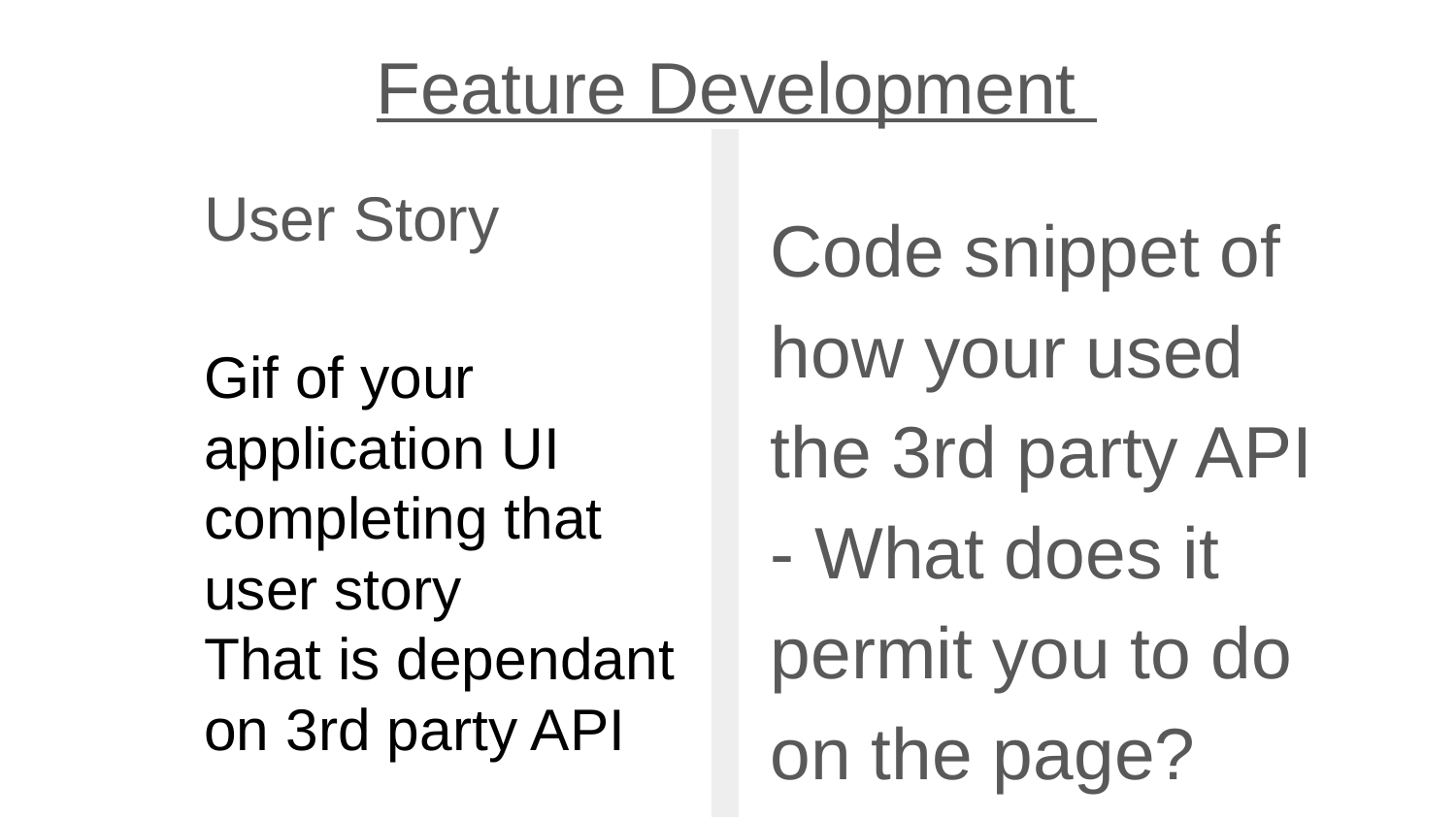

Feature Development

User Story

Gif of your application UI completing that user story
That is dependant on 3rd party API

Code snippet of how your used the 3rd party API - What does it permit you to do on the page?